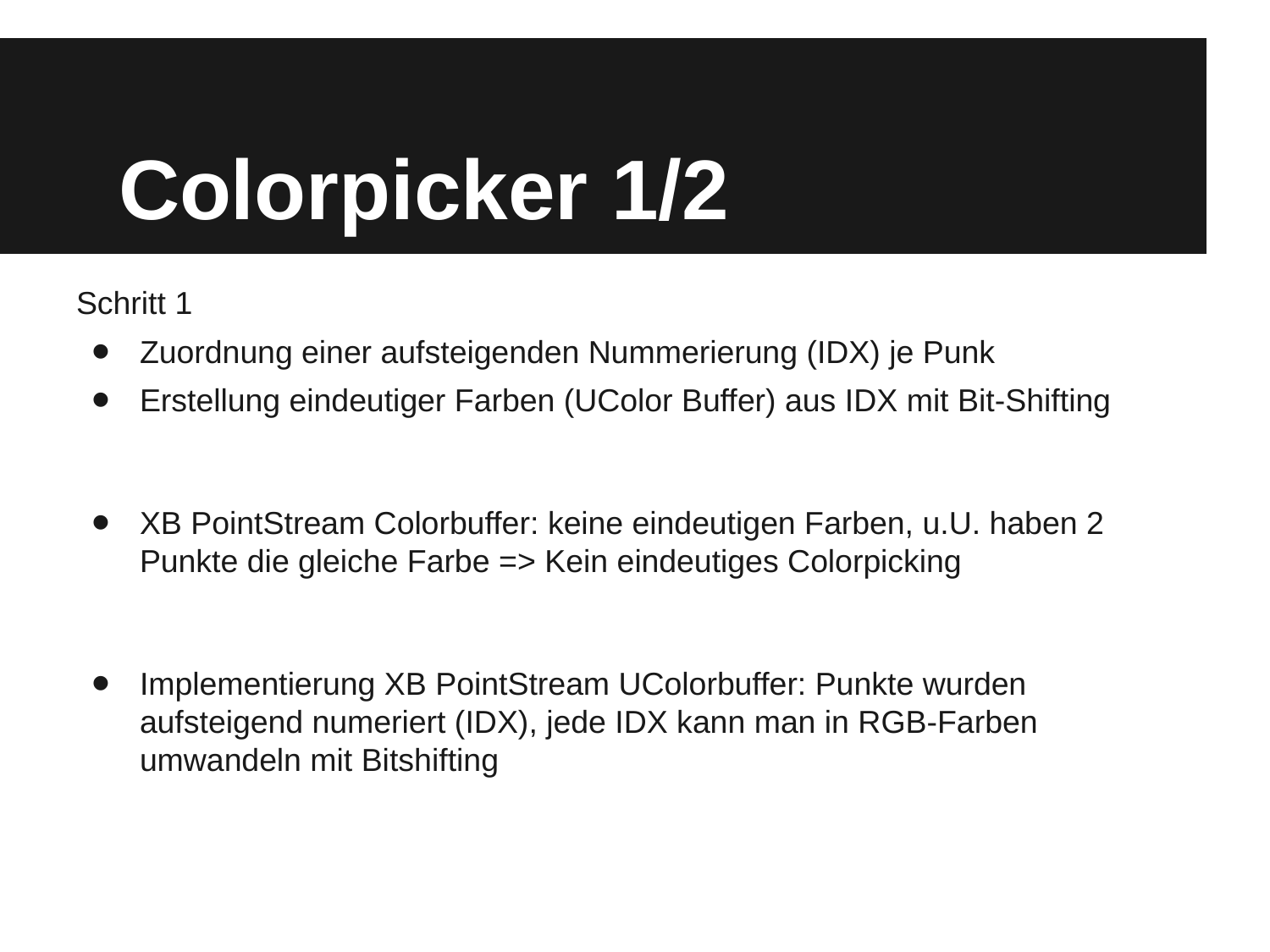

# Colorpicker 1/2
Schritt 1
Zuordnung einer aufsteigenden Nummerierung (IDX) je Punk
Erstellung eindeutiger Farben (UColor Buffer) aus IDX mit Bit-Shifting

XB PointStream Colorbuffer: keine eindeutigen Farben, u.U. haben 2 Punkte die gleiche Farbe => Kein eindeutiges Colorpicking

Implementierung XB PointStream UColorbuffer: Punkte wurden aufsteigend numeriert (IDX), jede IDX kann man in RGB-Farben umwandeln mit Bitshifting